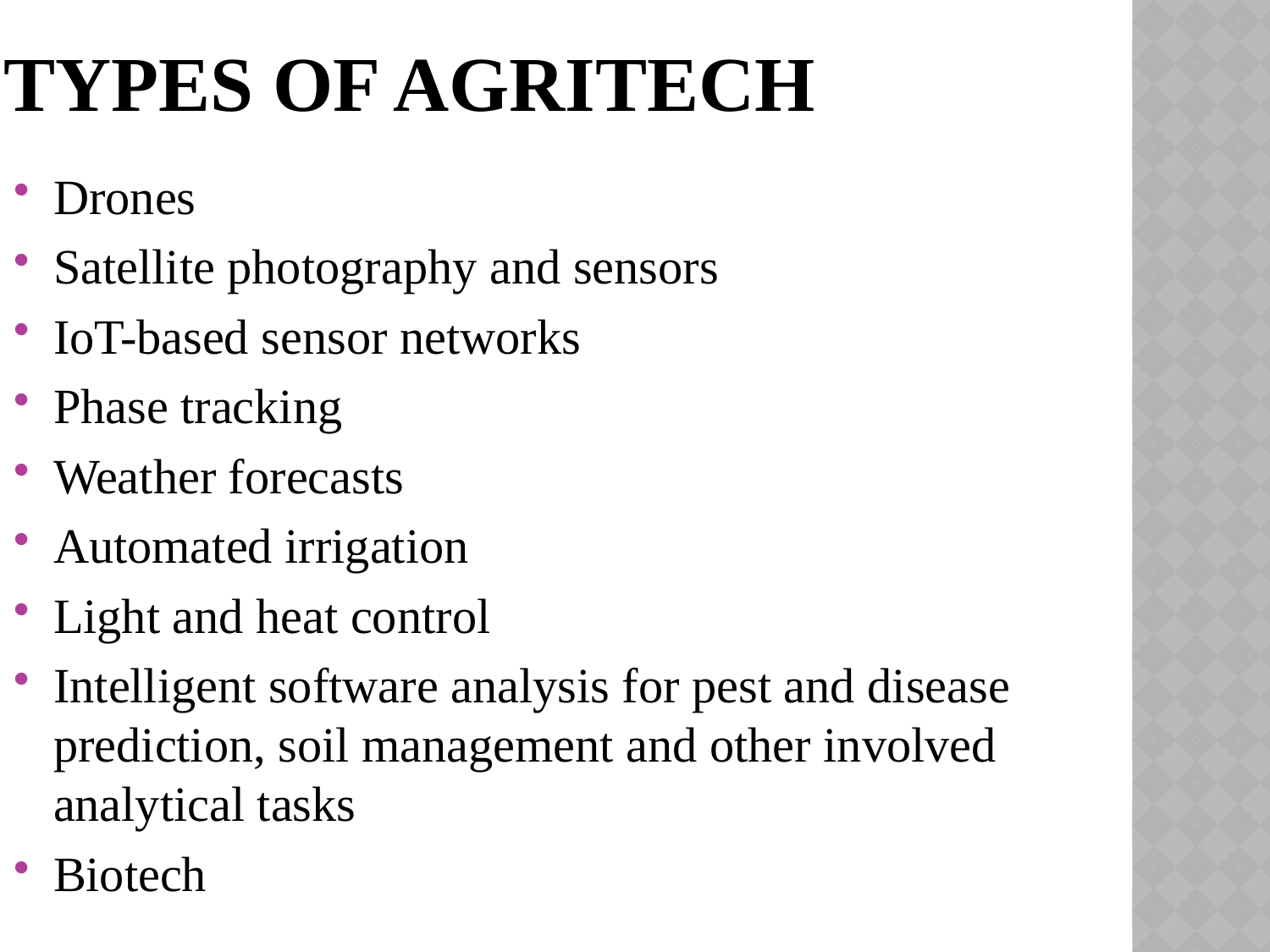

# TYPES OF AGRITECH
Drones
Satellite photography and sensors
IoT-based sensor networks
Phase tracking
Weather forecasts
Automated irrigation
Light and heat control
Intelligent software analysis for pest and disease prediction, soil management and other involved analytical tasks
Biotech